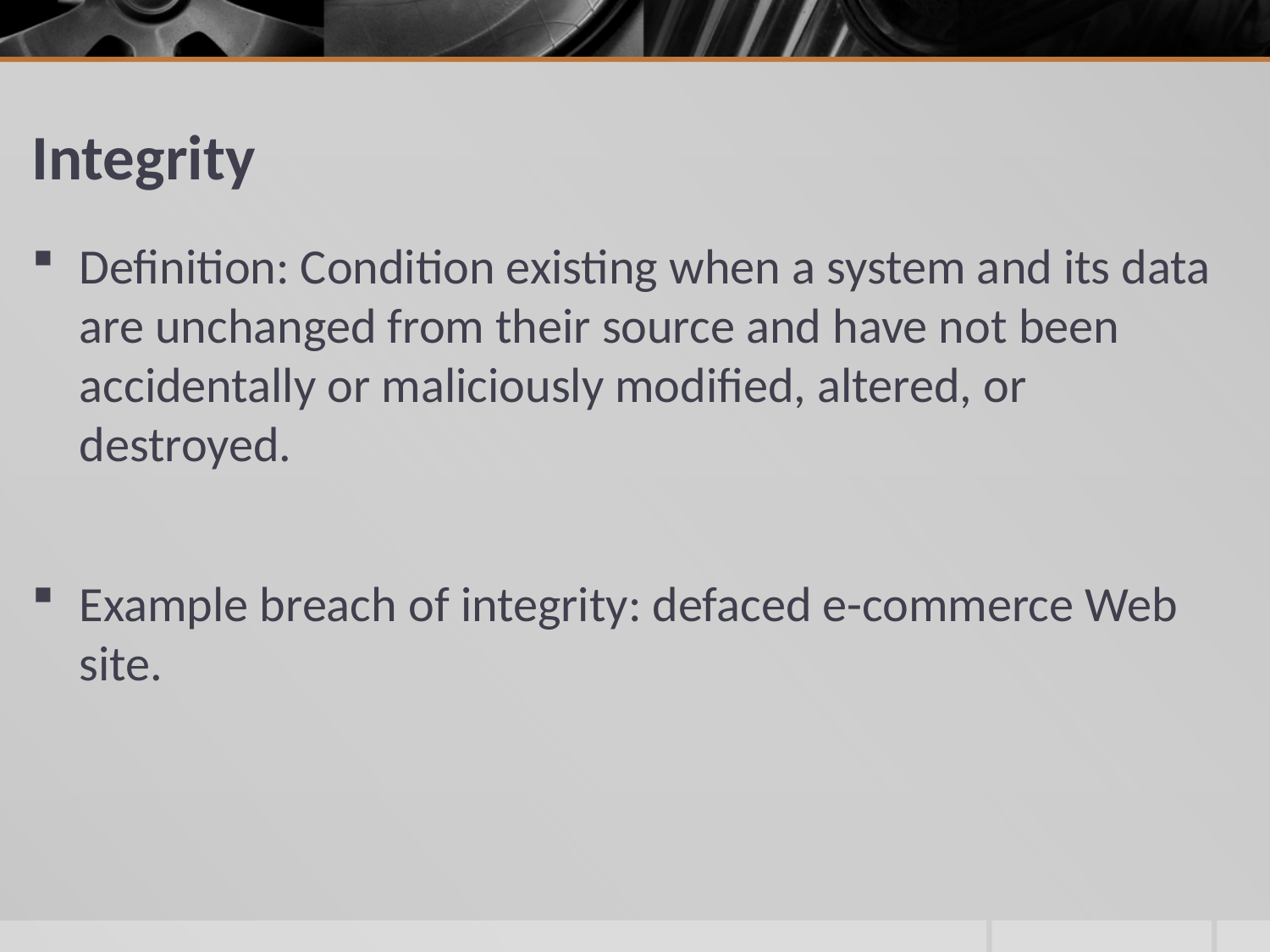

# Integrity
Definition: Condition existing when a system and its data are unchanged from their source and have not been accidentally or maliciously modified, altered, or destroyed.

Example breach of integrity: defaced e-commerce Web site.